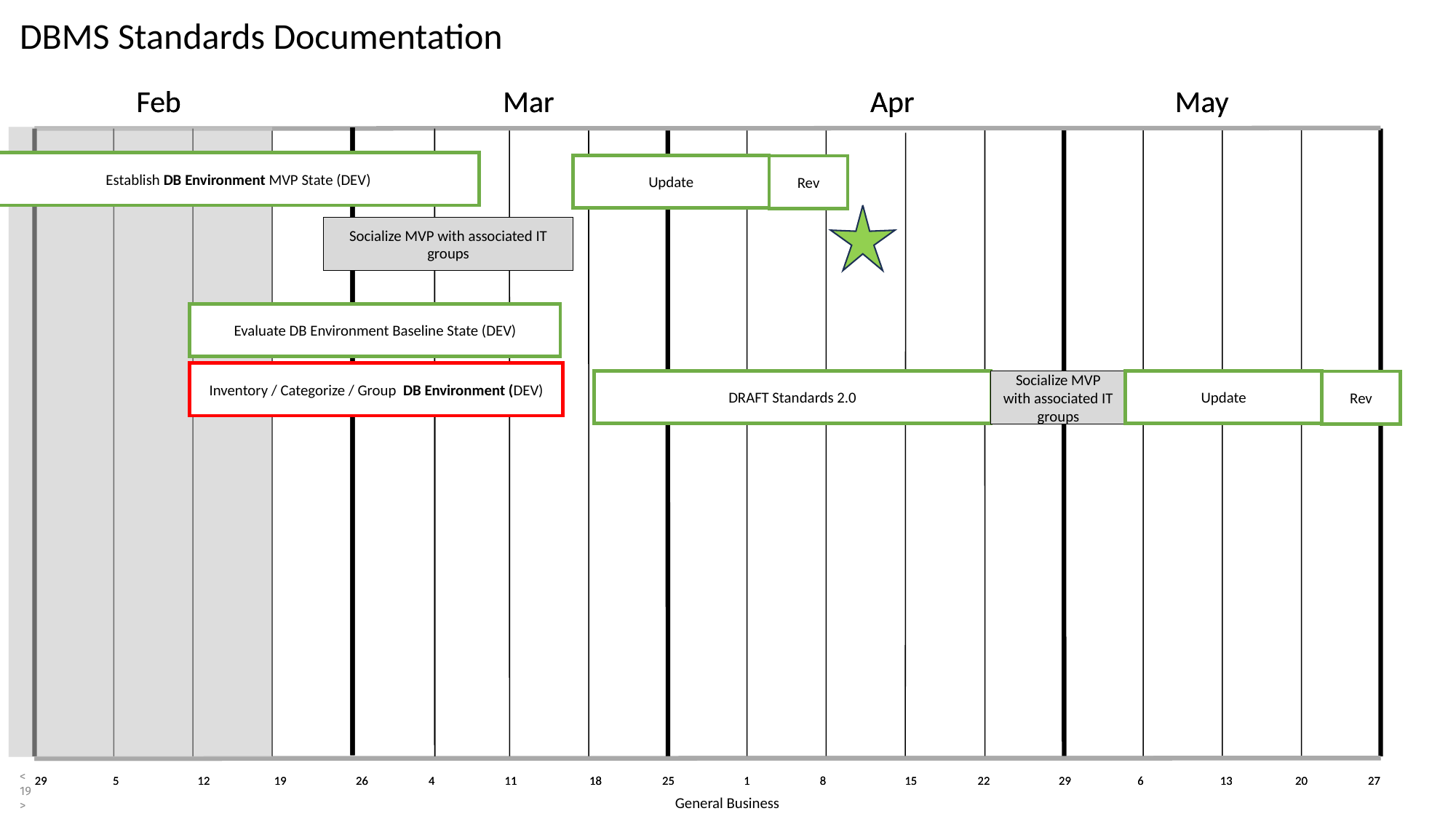

# DBMS Standards Documentation

Establish DB Environment MVP State (DEV)
Update
Rev

Socialize MVP with associated IT groups
Evaluate DB Environment Baseline State (DEV)
Inventory / Categorize / Group  DB Environment (DEV)
Socialize MVP with associated IT groups
DRAFT Standards 2.0
Update
Rev
<19>